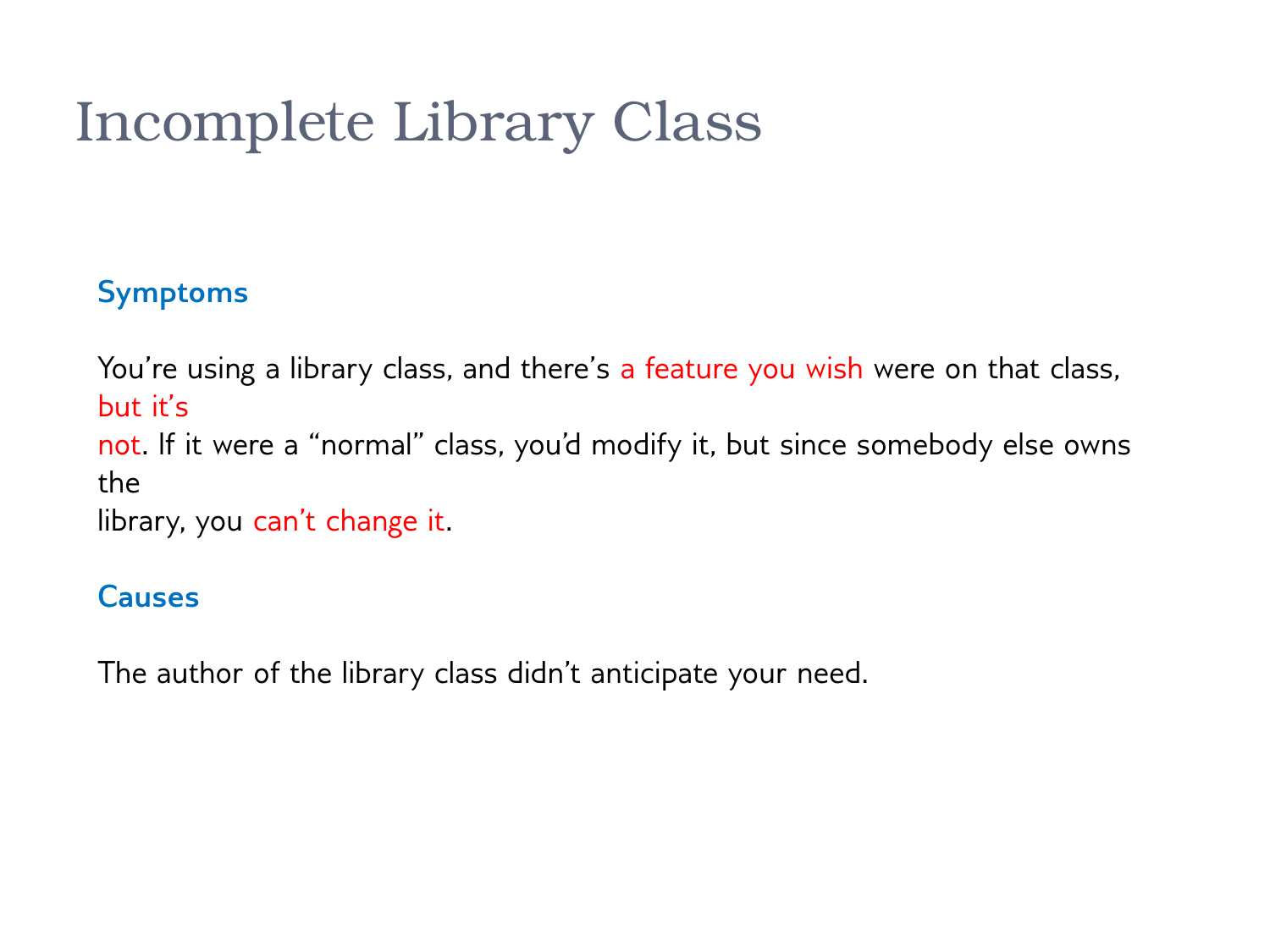

# Incomplete Library Class
Symptoms

You’re using a library class, and there’s a feature you wish were on that class, but it’s
not. If it were a “normal” class, you’d modify it, but since somebody else owns the
library, you can’t change it.

Causes

The author of the library class didn’t anticipate your need.